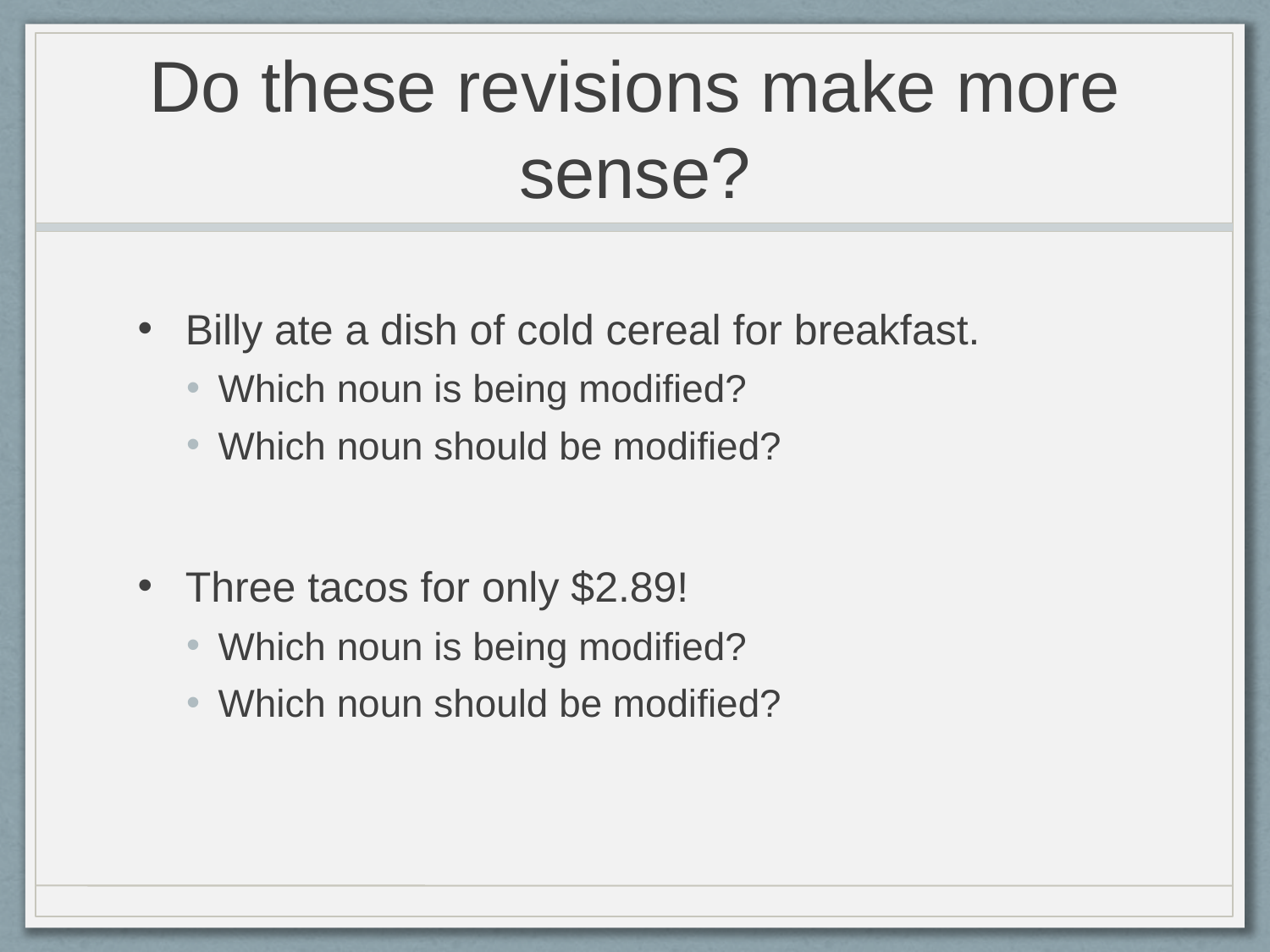

# Do these revisions make more sense?
Billy ate a dish of cold cereal for breakfast.
Which noun is being modified?
Which noun should be modified?

Three tacos for only $2.89!
Which noun is being modified?
Which noun should be modified?